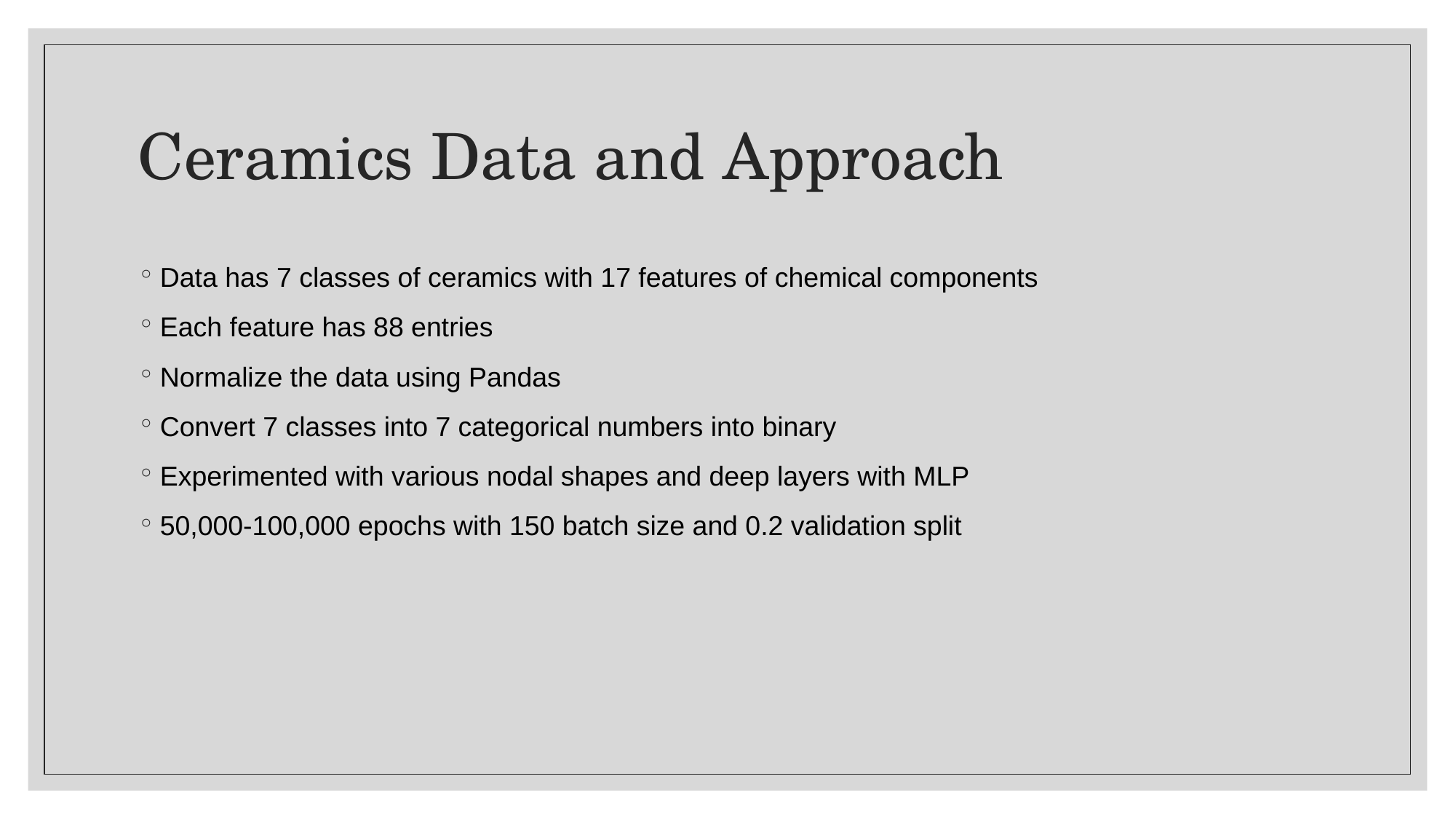

# Ceramics Data and Approach
Data has 7 classes of ceramics with 17 features of chemical components
Each feature has 88 entries
Normalize the data using Pandas
Convert 7 classes into 7 categorical numbers into binary
Experimented with various nodal shapes and deep layers with MLP
50,000-100,000 epochs with 150 batch size and 0.2 validation split